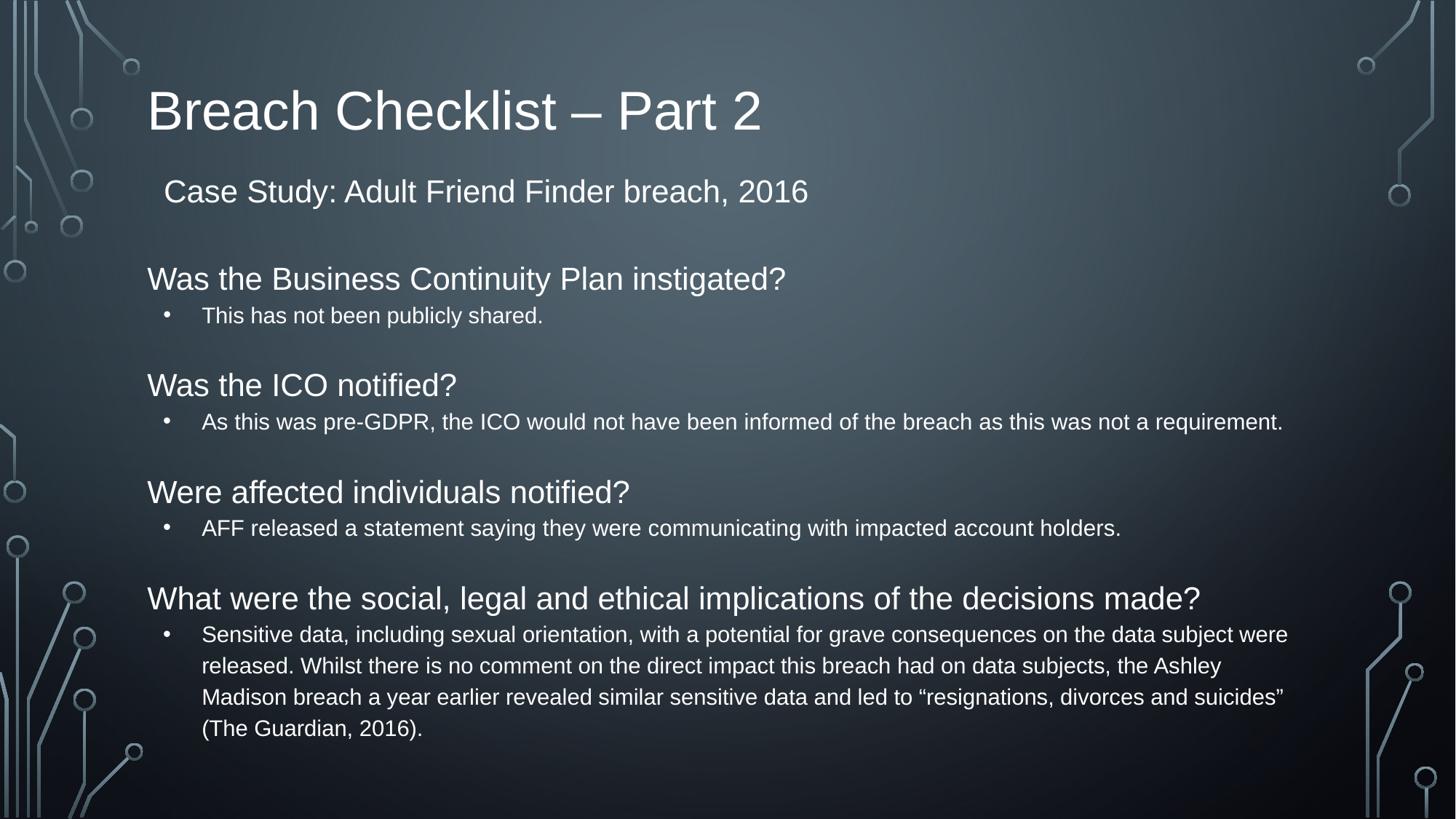

# Breach Checklist – Part 2
Case Study: Adult Friend Finder breach, 2016

Was the Business Continuity Plan instigated?
This has not been publicly shared.

Was the ICO notified?
As this was pre-GDPR, the ICO would not have been informed of the breach as this was not a requirement.

Were affected individuals notified?
AFF released a statement saying they were communicating with impacted account holders.

What were the social, legal and ethical implications of the decisions made?
Sensitive data, including sexual orientation, with a potential for grave consequences on the data subject were released. Whilst there is no comment on the direct impact this breach had on data subjects, the Ashley Madison breach a year earlier revealed similar sensitive data and led to “resignations, divorces and suicides” (The Guardian, 2016).